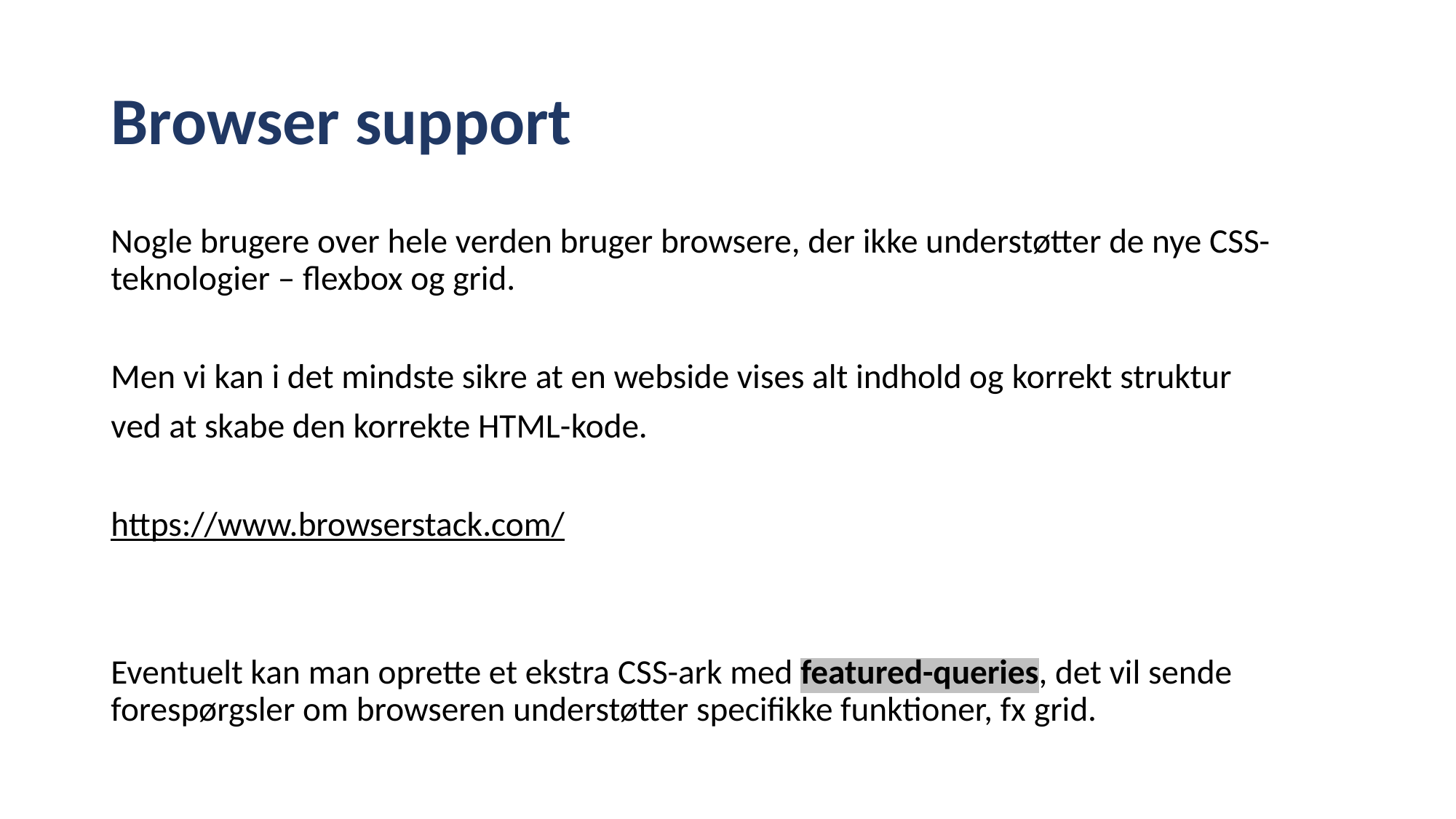

# Browser support
Nogle brugere over hele verden bruger browsere, der ikke understøtter de nye CSS-teknologier – flexbox og grid.

Men vi kan i det mindste sikre at en webside vises alt indhold og korrekt struktur
ved at skabe den korrekte HTML-kode.

https://www.browserstack.com/

Eventuelt kan man oprette et ekstra CSS-ark med featured-queries, det vil sende forespørgsler om browseren understøtter specifikke funktioner, fx grid.